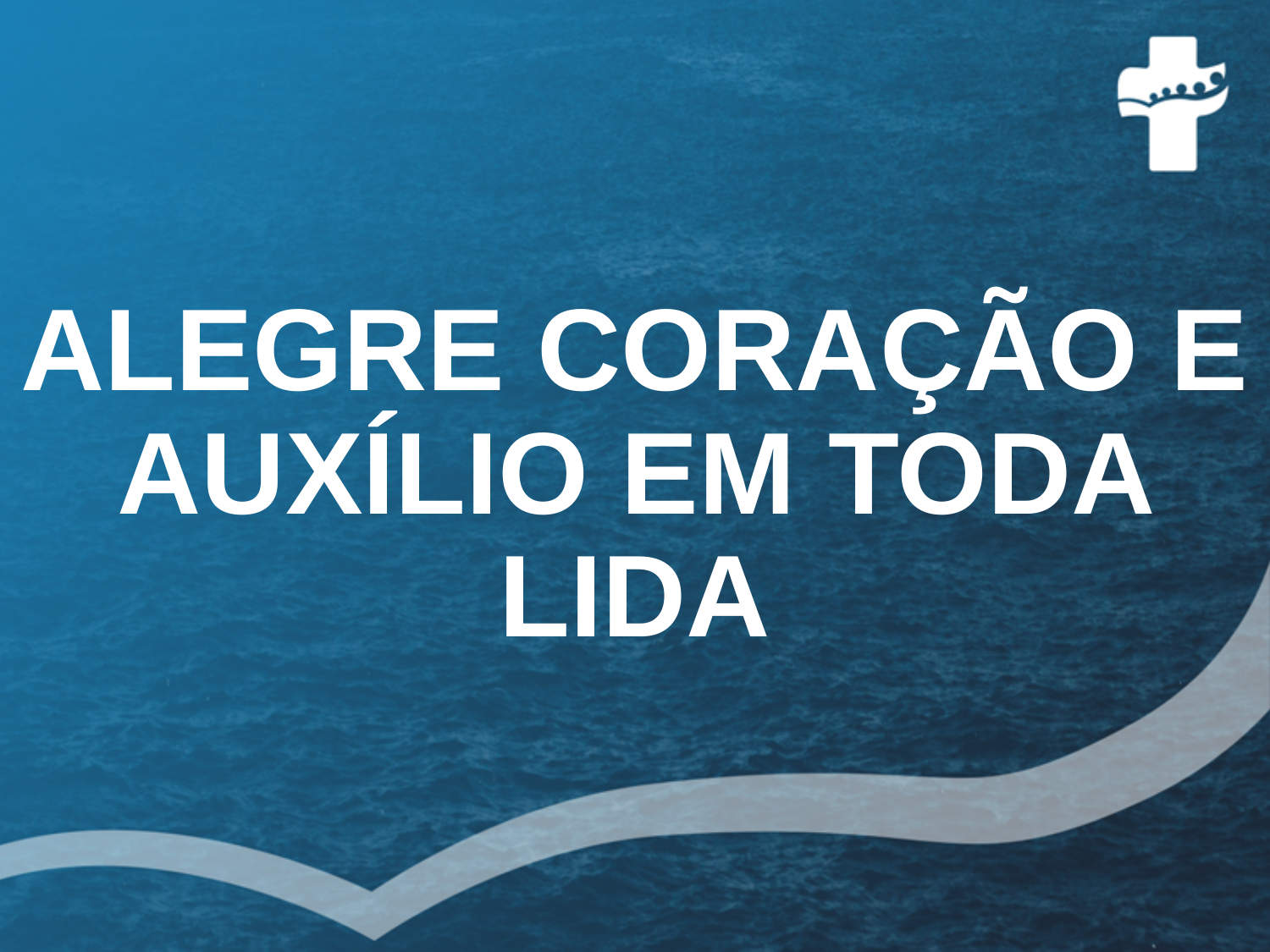

# ALEGRE CORAÇÃO E AUXÍLIO EM TODA LIDA